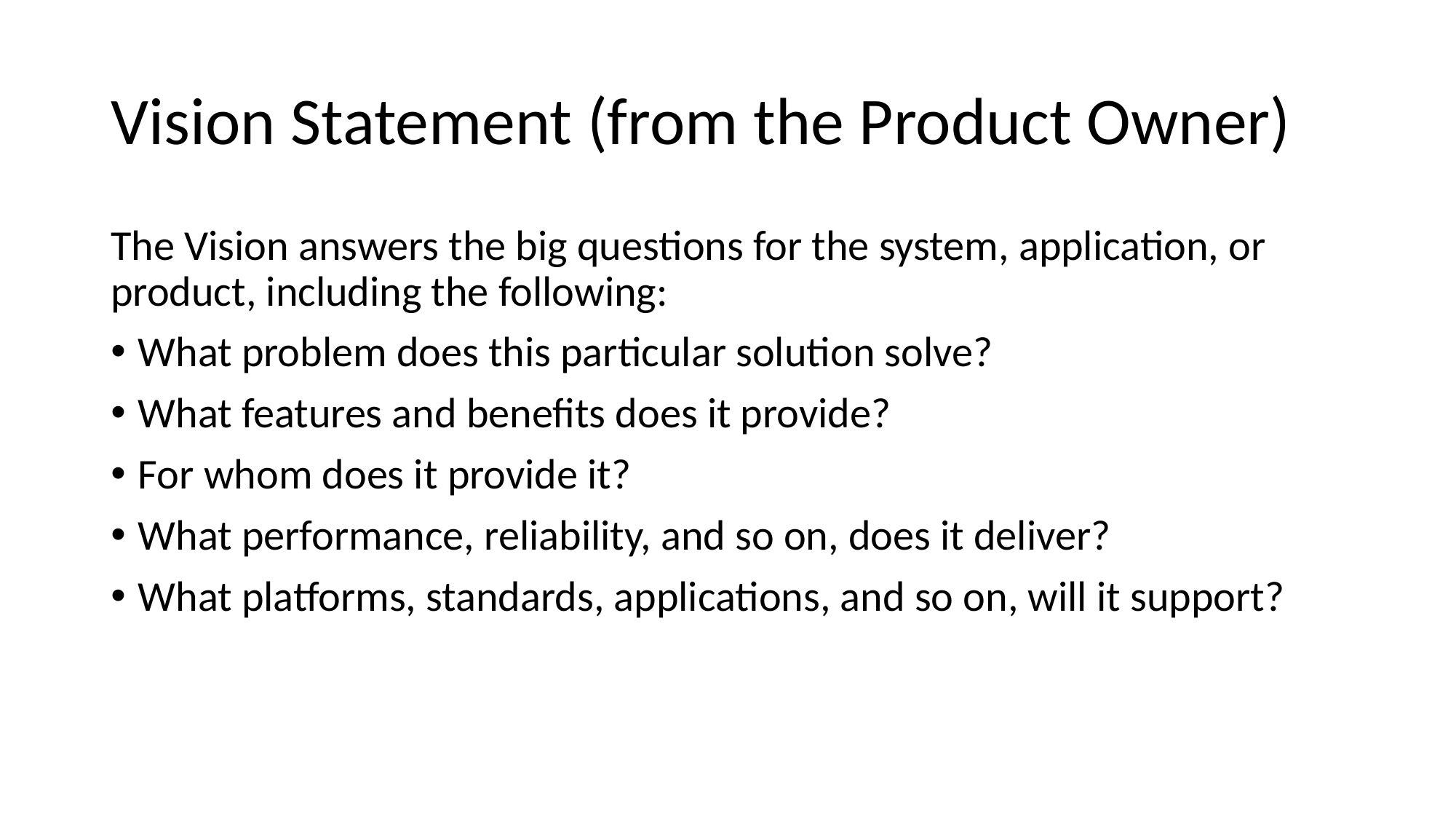

# Vision Statement (from the Product Owner)
The Vision answers the big questions for the system, application, or product, including the following:
What problem does this particular solution solve?
What features and benefits does it provide?
For whom does it provide it?
What performance, reliability, and so on, does it deliver?
What platforms, standards, applications, and so on, will it support?